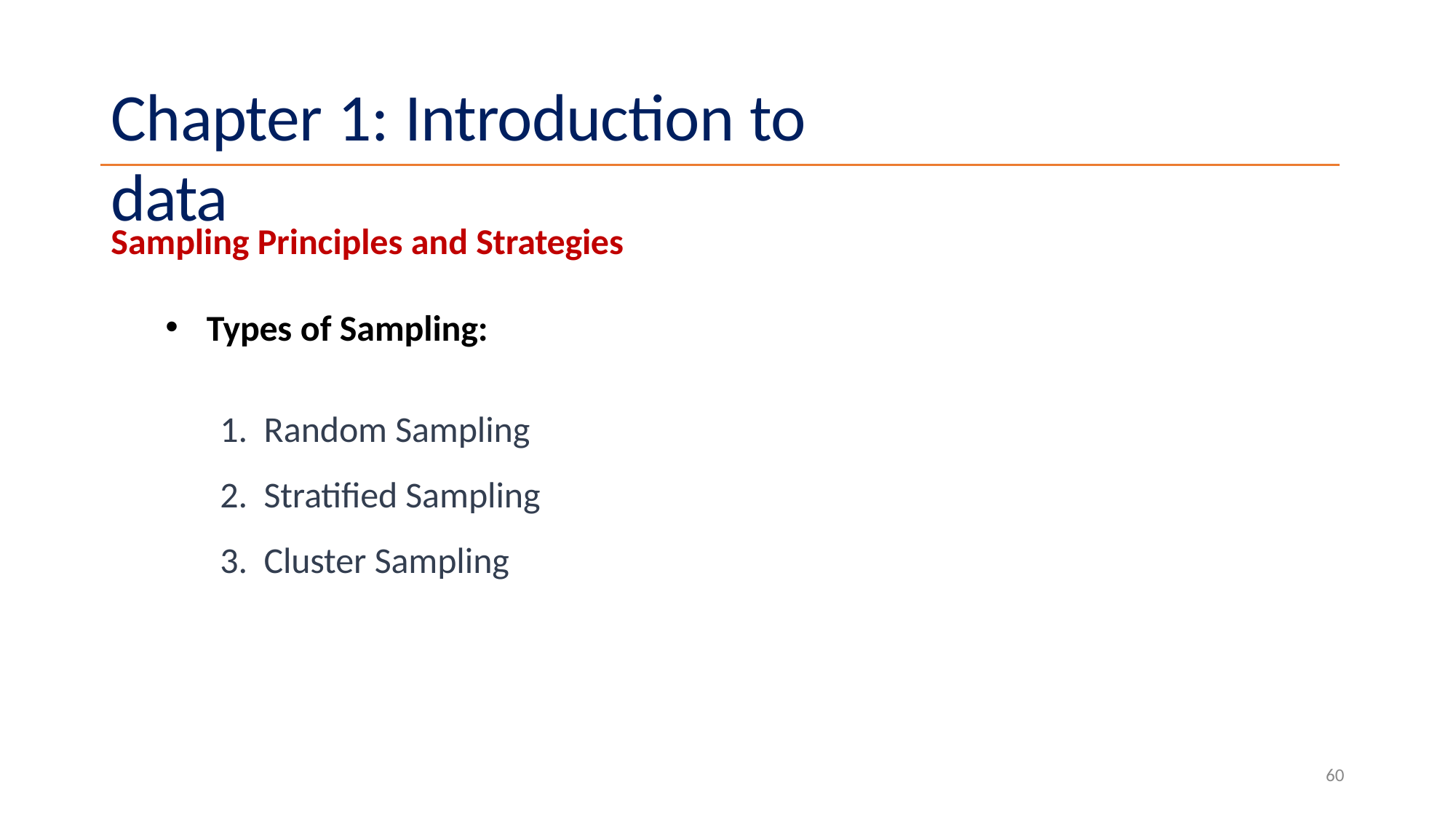

# Chapter 1: Introduction to data

Sampling Principles and Strategies

Types of Sampling:

Random Sampling
Stratified Sampling
Cluster Sampling
60